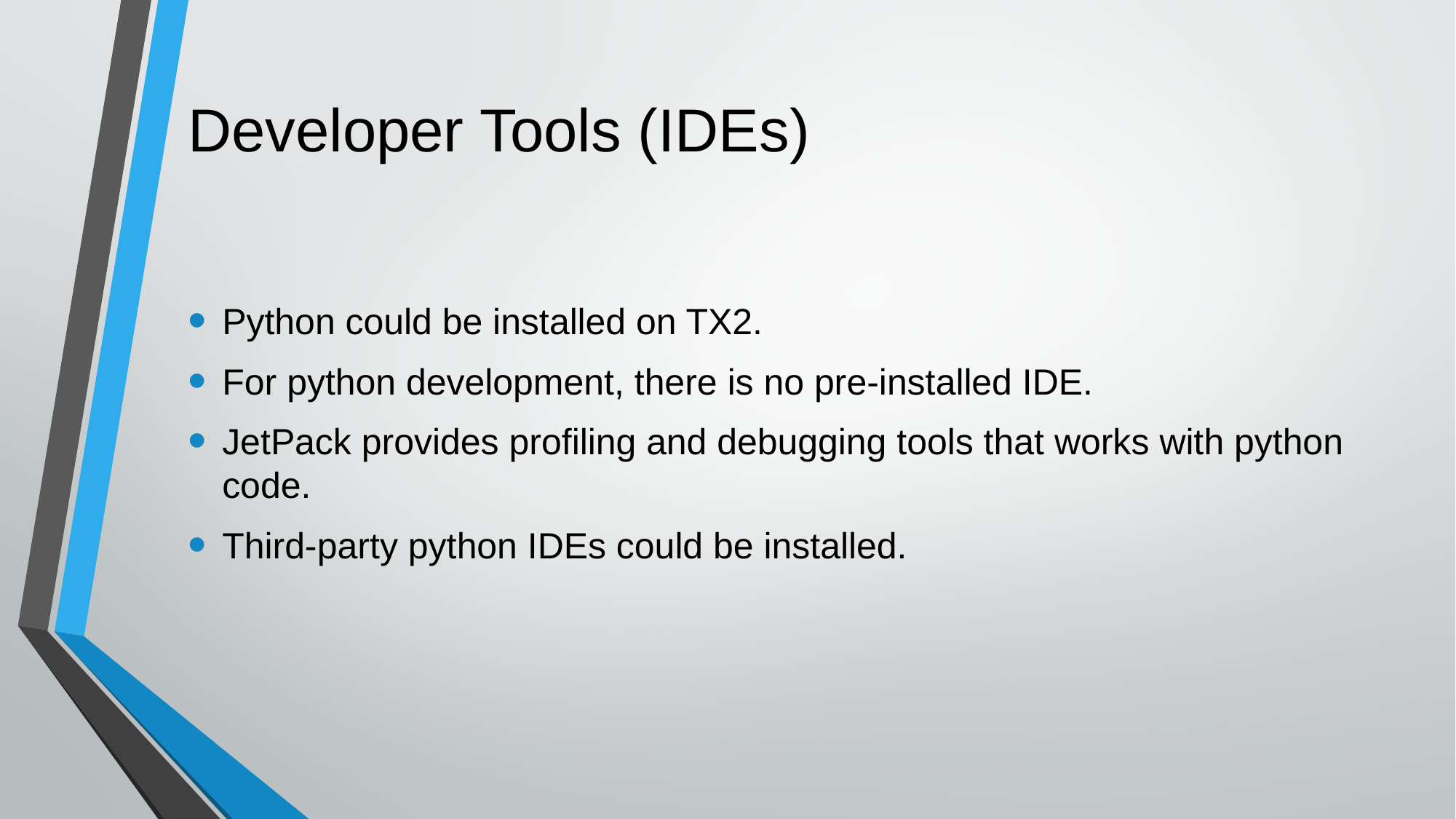

# Developer Tools (IDEs)
Python could be installed on TX2.
For python development, there is no pre-installed IDE.
JetPack provides profiling and debugging tools that works with python code.
Third-party python IDEs could be installed.